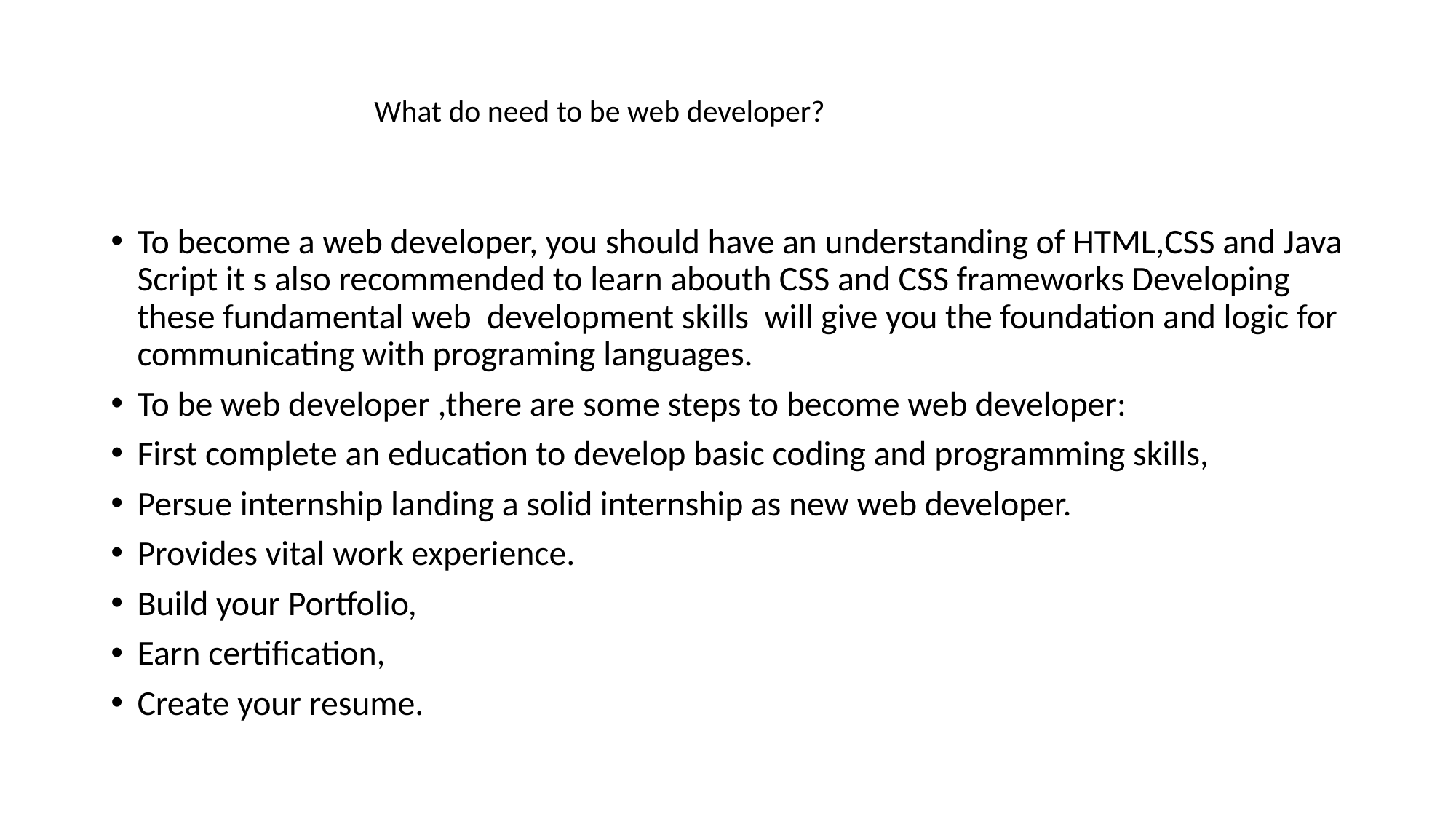

# What do need to be web developer?
To become a web developer, you should have an understanding of HTML,CSS and Java Script it s also recommended to learn abouth CSS and CSS frameworks Developing these fundamental web  development skills  will give you the foundation and logic for communicating with programing languages.
To be web developer ,there are some steps to become web developer:
First complete an education to develop basic coding and programming skills,
Persue internship landing a solid internship as new web developer.
Provides vital work experience.
Build your Portfolio,
Earn certification,
Create your resume.